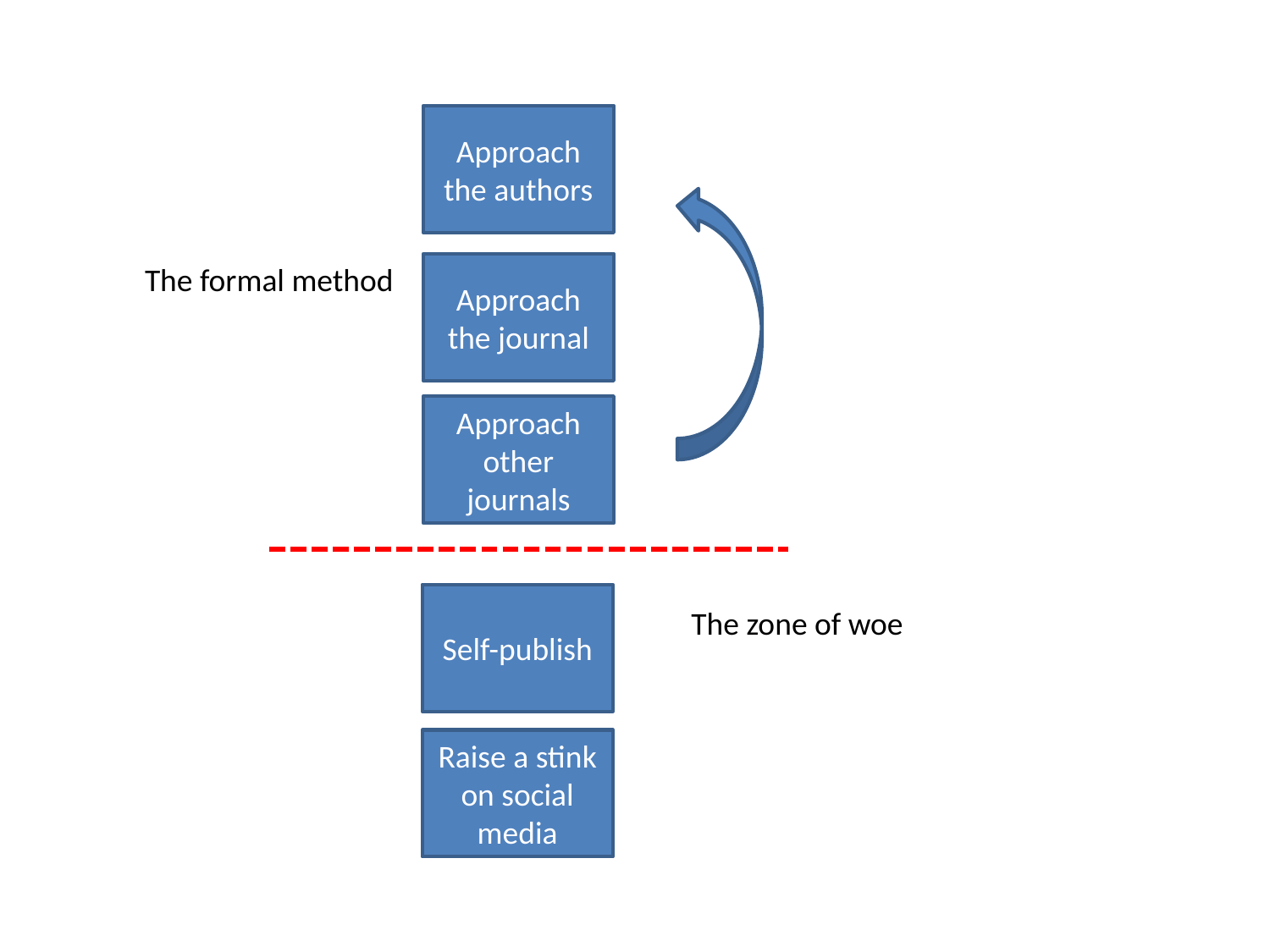

Approach the authors
The formal method
Approach the journal

Approach other journals
Self-publish
The zone of woe
Raise a stink on social media